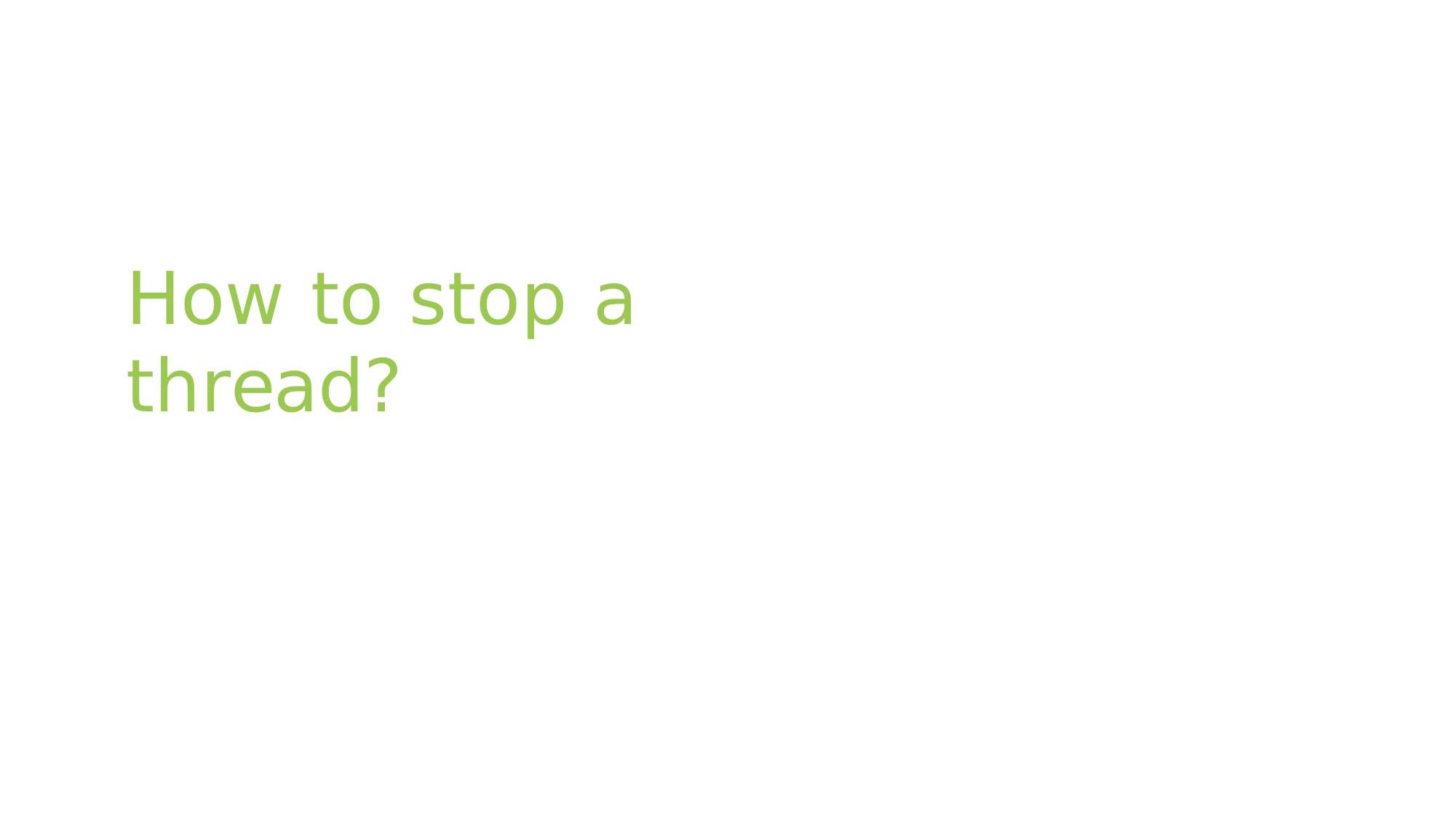

# How to stop a thread?
15